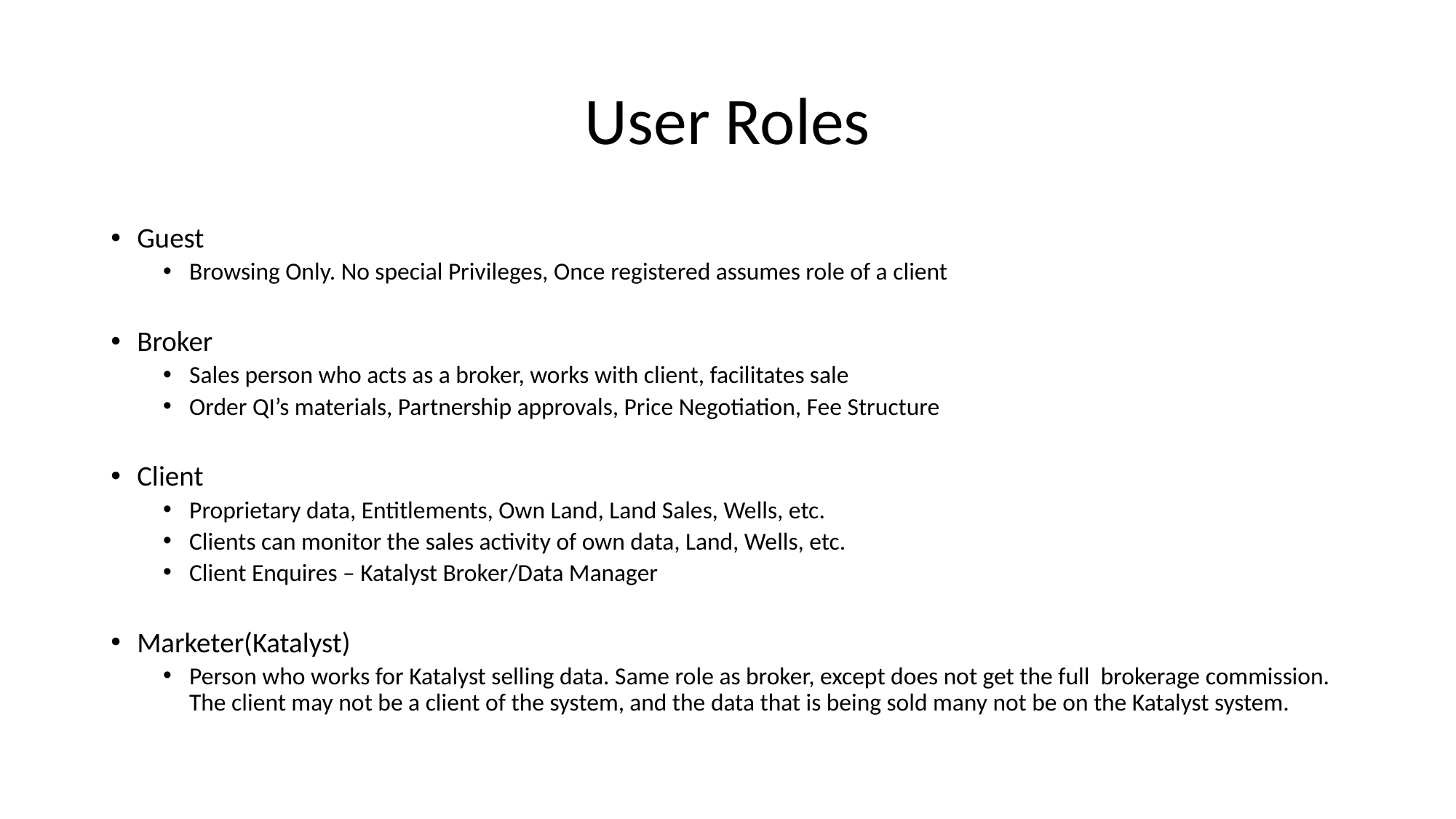

# User Roles
Guest
Browsing Only. No special Privileges, Once registered assumes role of a client

Broker
Sales person who acts as a broker, works with client, facilitates sale
Order QI’s materials, Partnership approvals, Price Negotiation, Fee Structure

Client
Proprietary data, Entitlements, Own Land, Land Sales, Wells, etc.
Clients can monitor the sales activity of own data, Land, Wells, etc.
Client Enquires – Katalyst Broker/Data Manager

Marketer(Katalyst)
Person who works for Katalyst selling data. Same role as broker, except does not get the full  brokerage commission. The client may not be a client of the system, and the data that is being sold many not be on the Katalyst system.